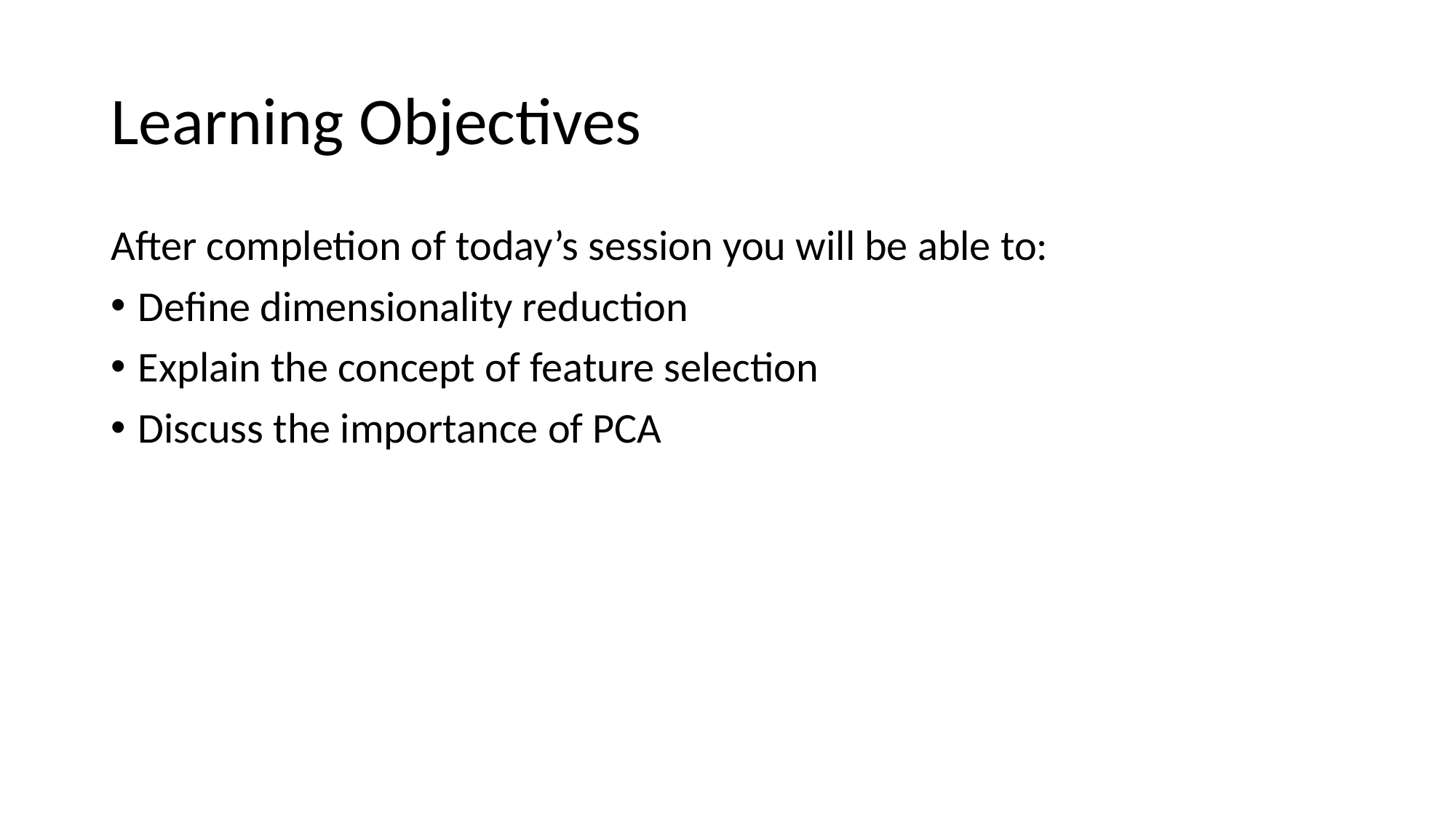

# Learning Objectives
After completion of today’s session you will be able to:
Define dimensionality reduction
Explain the concept of feature selection
Discuss the importance of PCA